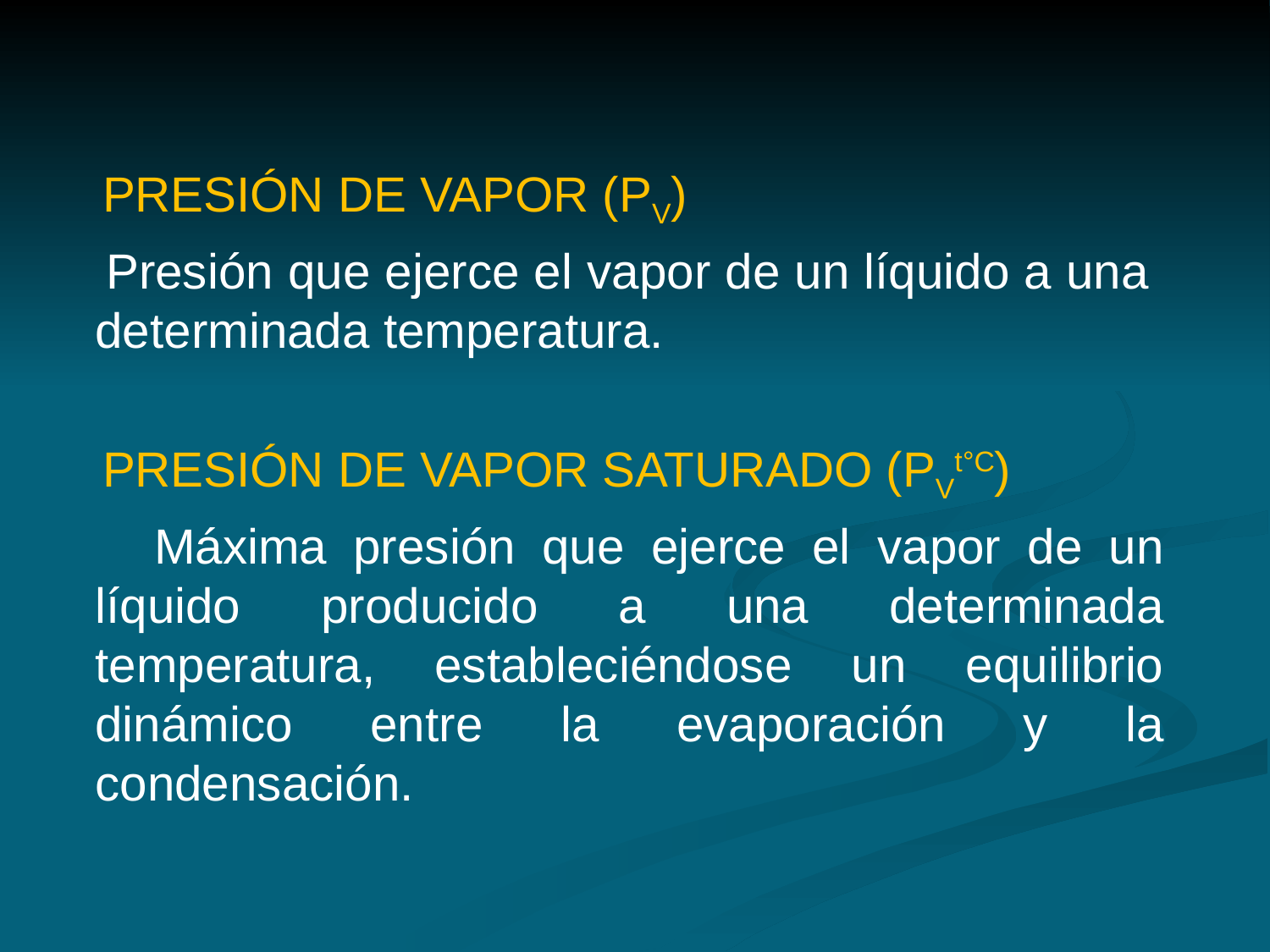

PRESIÓN DE VAPOR (PV)
    Presión que ejerce el vapor de un líquido a una  determinada temperatura.

    PRESIÓN DE VAPOR SATURADO (PVt°C)
    Máxima presión que ejerce el vapor de un líquido producido a una determinada temperatura, estableciéndose un equilibrio dinámico entre la evaporación y la condensación.